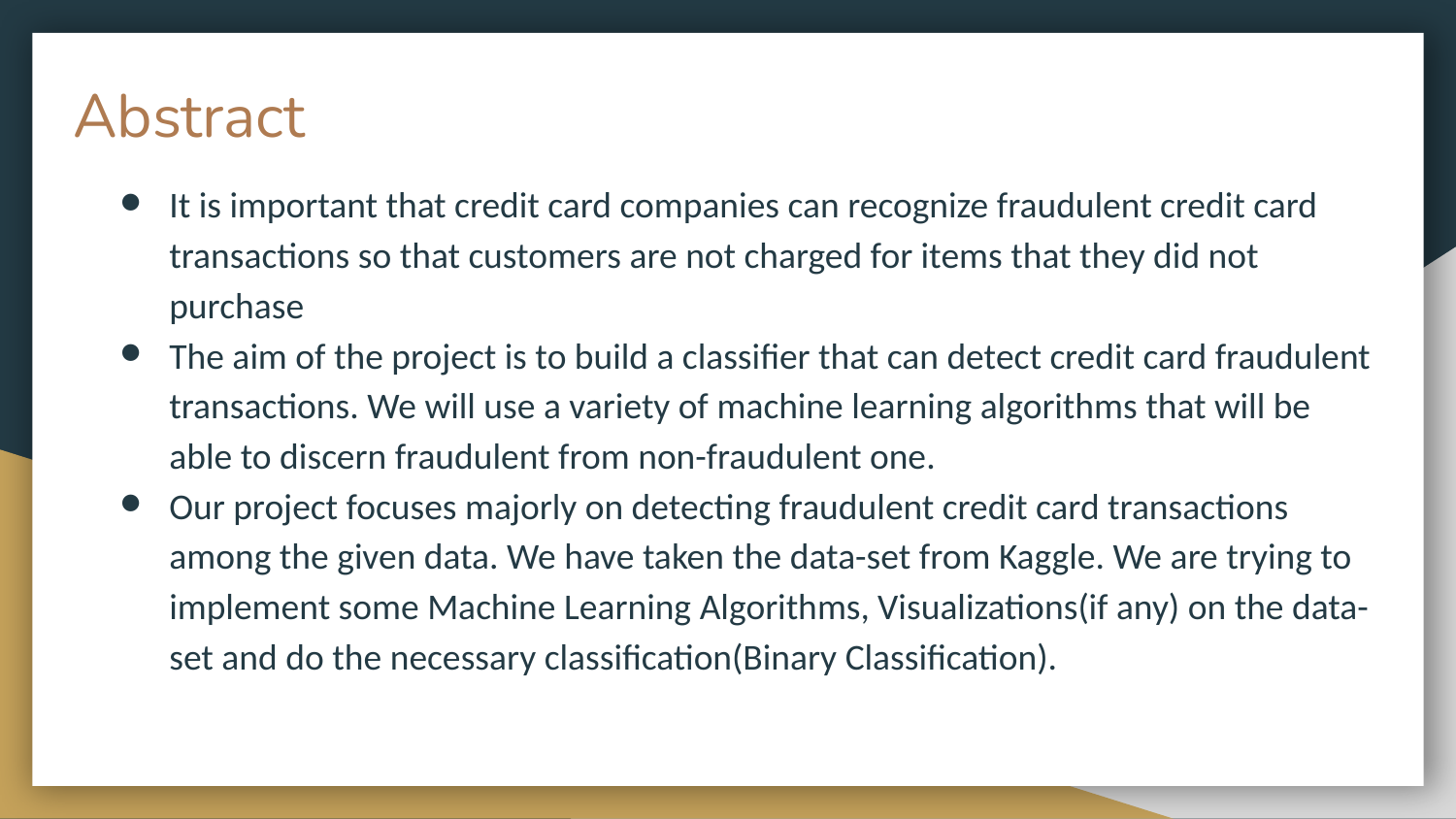

# Abstract
It is important that credit card companies can recognize fraudulent credit card transactions so that customers are not charged for items that they did not purchase
The aim of the project is to build a classifier that can detect credit card fraudulent transactions. We will use a variety of machine learning algorithms that will be able to discern fraudulent from non-fraudulent one.
Our project focuses majorly on detecting fraudulent credit card transactions among the given data. We have taken the data-set from Kaggle. We are trying to implement some Machine Learning Algorithms, Visualizations(if any) on the data-set and do the necessary classification(Binary Classification).